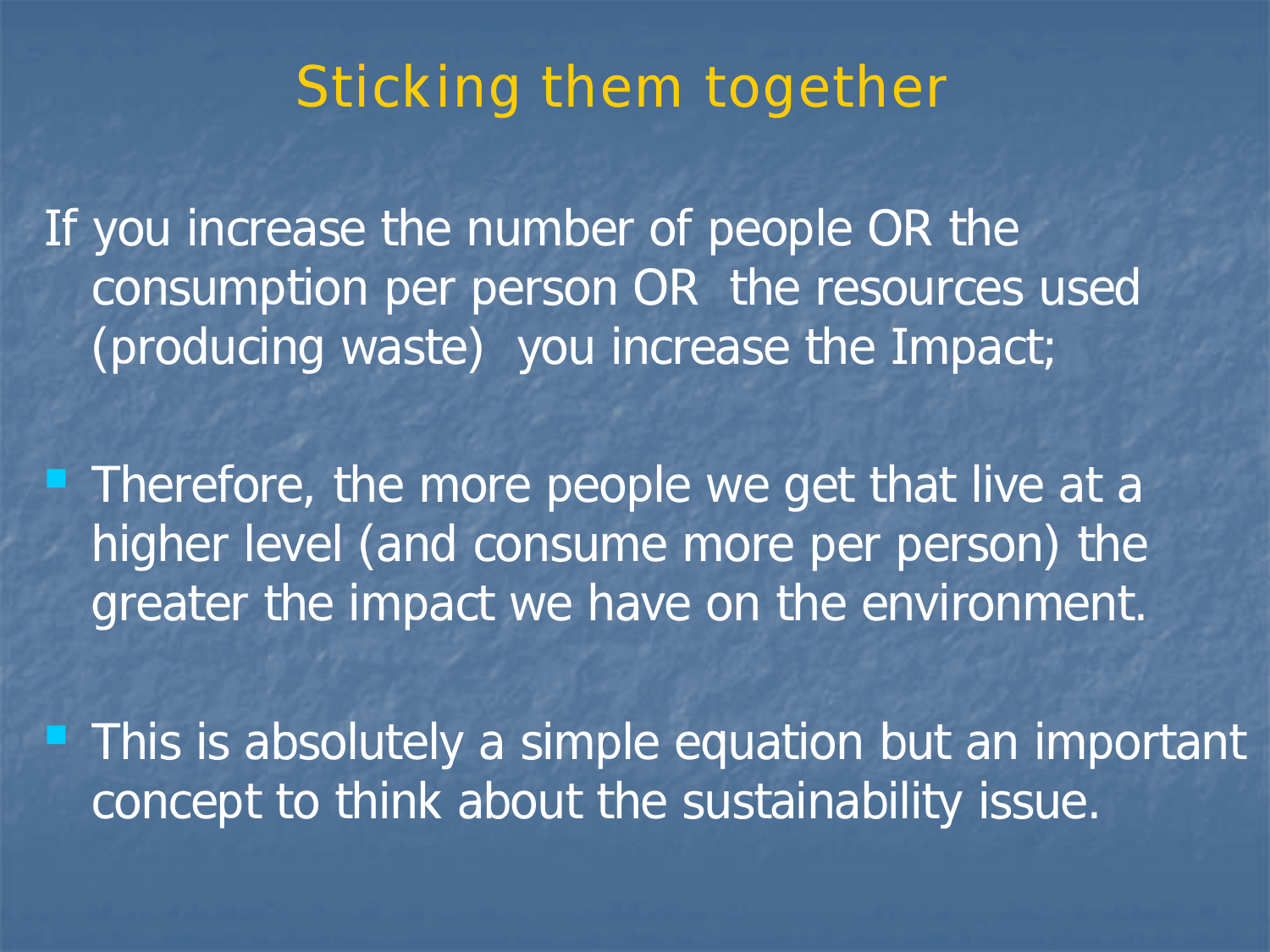

Sticking them together
If you increase the number of people OR the consumption per person OR  the resources used (producing waste)  you increase the Impact;

Therefore, the more people we get that live at a higher level (and consume more per person) the greater the impact we have on the environment.

This is absolutely a simple equation but an important concept to think about the sustainability issue.